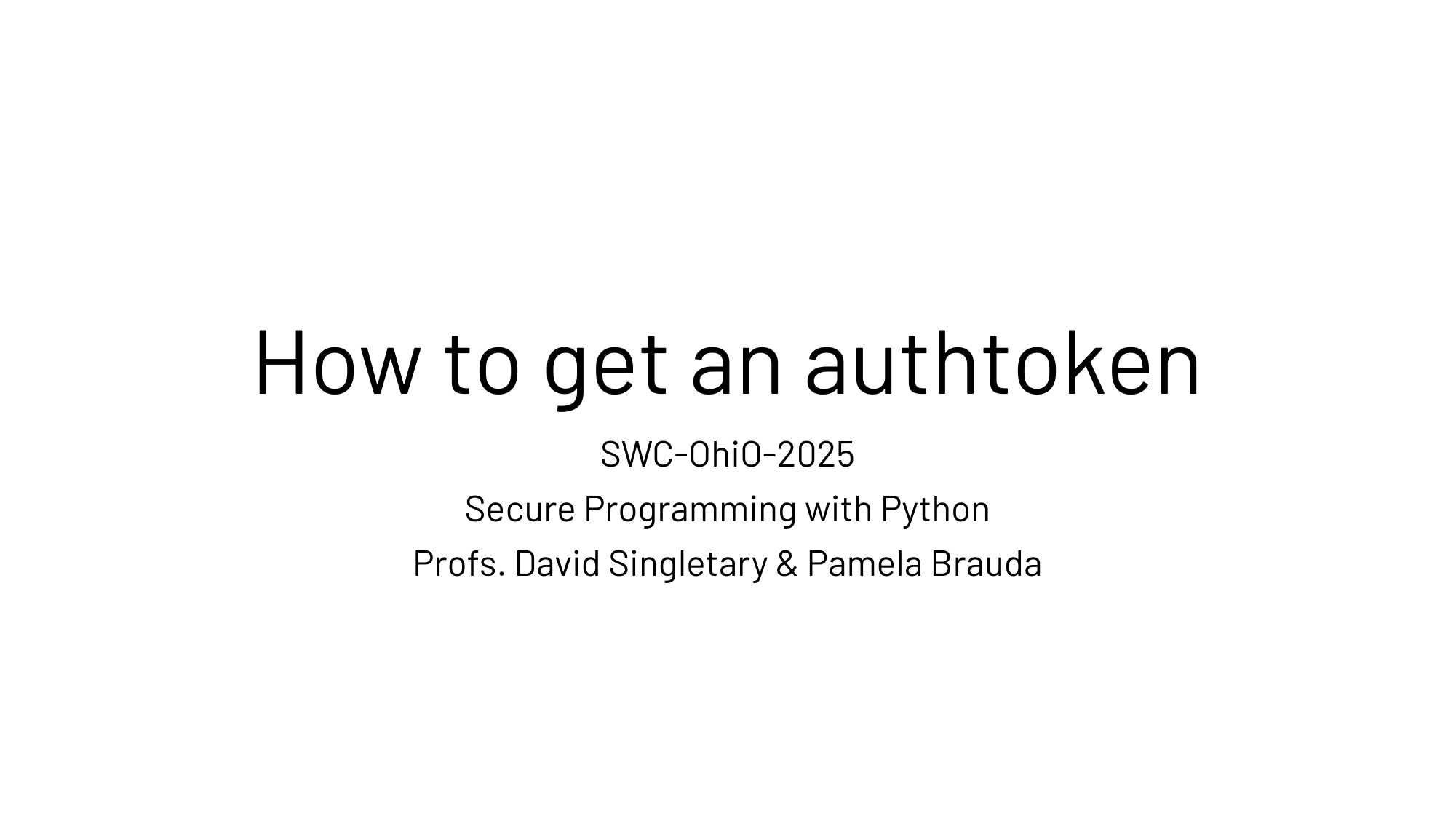

# How to get an authtoken
SWC-OhiO-2025
Secure Programming with Python
Profs. David Singletary & Pamela Brauda